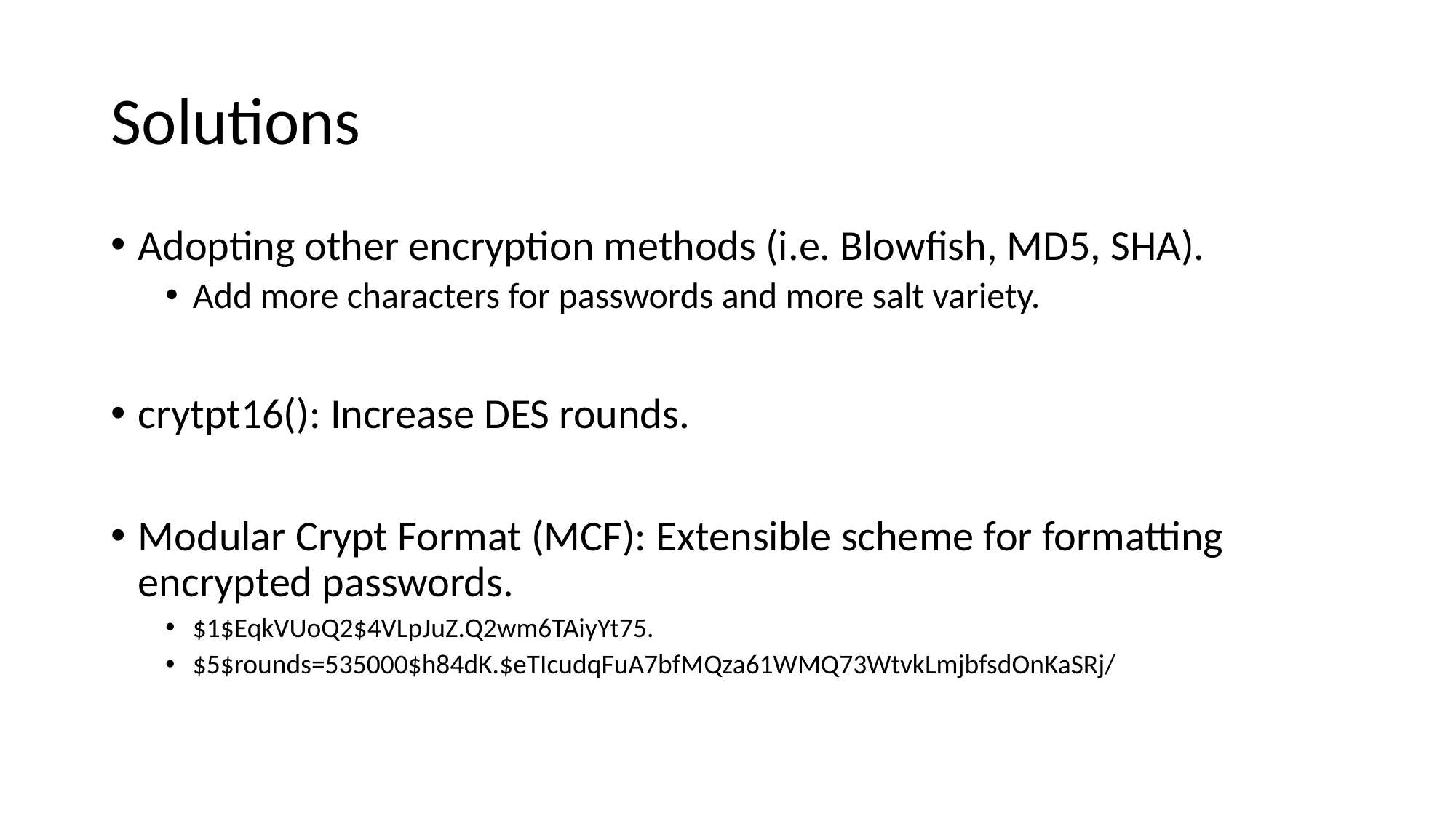

# Solutions
Adopting other encryption methods (i.e. Blowfish, MD5, SHA).
Add more characters for passwords and more salt variety.

crytpt16(): Increase DES rounds.

Modular Crypt Format (MCF): Extensible scheme for formatting encrypted passwords.
$1$EqkVUoQ2$4VLpJuZ.Q2wm6TAiyYt75.
$5$rounds=535000$h84dK.$eTIcudqFuA7bfMQza61WMQ73WtvkLmjbfsdOnKaSRj/